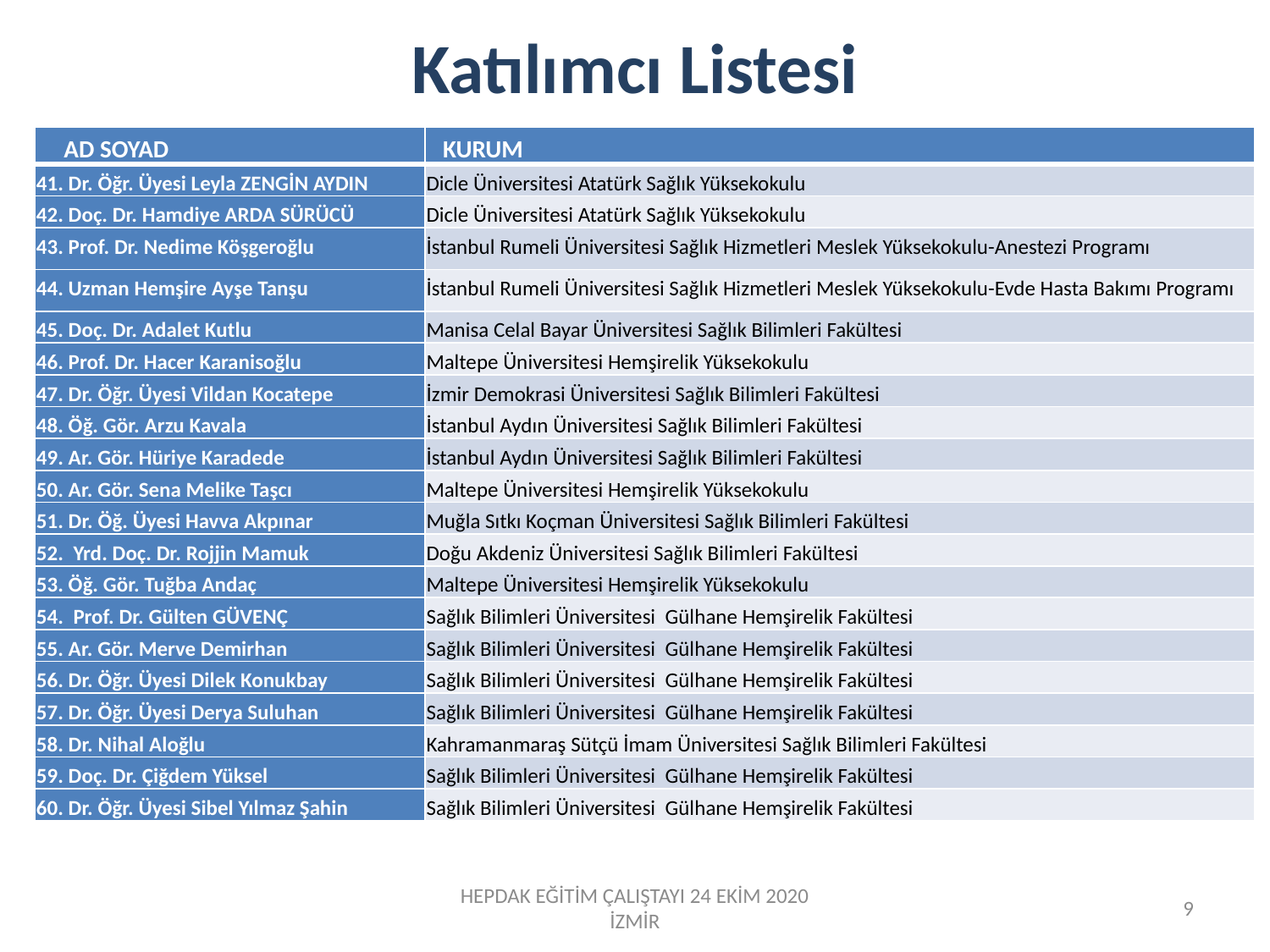

# Katılımcı Listesi
| AD SOYAD | KURUM |
| --- | --- |
| 41. Dr. Öğr. Üyesi Leyla ZENGİN AYDIN | Dicle Üniversitesi Atatürk Sağlık Yüksekokulu |
| 42. Doç. Dr. Hamdiye ARDA SÜRÜCÜ | Dicle Üniversitesi Atatürk Sağlık Yüksekokulu |
| 43. Prof. Dr. Nedime Köşgeroğlu | İstanbul Rumeli Üniversitesi Sağlık Hizmetleri Meslek Yüksekokulu-Anestezi Programı |
| 44. Uzman Hemşire Ayşe Tanşu | İstanbul Rumeli Üniversitesi Sağlık Hizmetleri Meslek Yüksekokulu-Evde Hasta Bakımı Programı |
| 45. Doç. Dr. Adalet Kutlu | Manisa Celal Bayar Üniversitesi Sağlık Bilimleri Fakültesi |
| 46. Prof. Dr. Hacer Karanisoğlu | Maltepe Üniversitesi Hemşirelik Yüksekokulu |
| 47. Dr. Öğr. Üyesi Vildan Kocatepe | İzmir Demokrasi Üniversitesi Sağlık Bilimleri Fakültesi |
| 48. Öğ. Gör. Arzu Kavala | İstanbul Aydın Üniversitesi Sağlık Bilimleri Fakültesi |
| 49. Ar. Gör. Hüriye Karadede | İstanbul Aydın Üniversitesi Sağlık Bilimleri Fakültesi |
| 50. Ar. Gör. Sena Melike Taşcı | Maltepe Üniversitesi Hemşirelik Yüksekokulu |
| 51. Dr. Öğ. Üyesi Havva Akpınar | Muğla Sıtkı Koçman Üniversitesi Sağlık Bilimleri Fakültesi |
| 52. Yrd. Doç. Dr. Rojjin Mamuk | Doğu Akdeniz Üniversitesi Sağlık Bilimleri Fakültesi |
| 53. Öğ. Gör. Tuğba Andaç | Maltepe Üniversitesi Hemşirelik Yüksekokulu |
| 54. Prof. Dr. Gülten GÜVENÇ | Sağlık Bilimleri Üniversitesi Gülhane Hemşirelik Fakültesi |
| 55. Ar. Gör. Merve Demirhan | Sağlık Bilimleri Üniversitesi Gülhane Hemşirelik Fakültesi |
| 56. Dr. Öğr. Üyesi Dilek Konukbay | Sağlık Bilimleri Üniversitesi Gülhane Hemşirelik Fakültesi |
| 57. Dr. Öğr. Üyesi Derya Suluhan | Sağlık Bilimleri Üniversitesi Gülhane Hemşirelik Fakültesi |
| 58. Dr. Nihal Aloğlu | Kahramanmaraş Sütçü İmam Üniversitesi Sağlık Bilimleri Fakültesi |
| 59. Doç. Dr. Çiğdem Yüksel | Sağlık Bilimleri Üniversitesi Gülhane Hemşirelik Fakültesi |
| 60. Dr. Öğr. Üyesi Sibel Yılmaz Şahin | Sağlık Bilimleri Üniversitesi Gülhane Hemşirelik Fakültesi |
HEPDAK EĞİTİM ÇALIŞTAYI 24 EKİM 2020 İZMİR
9